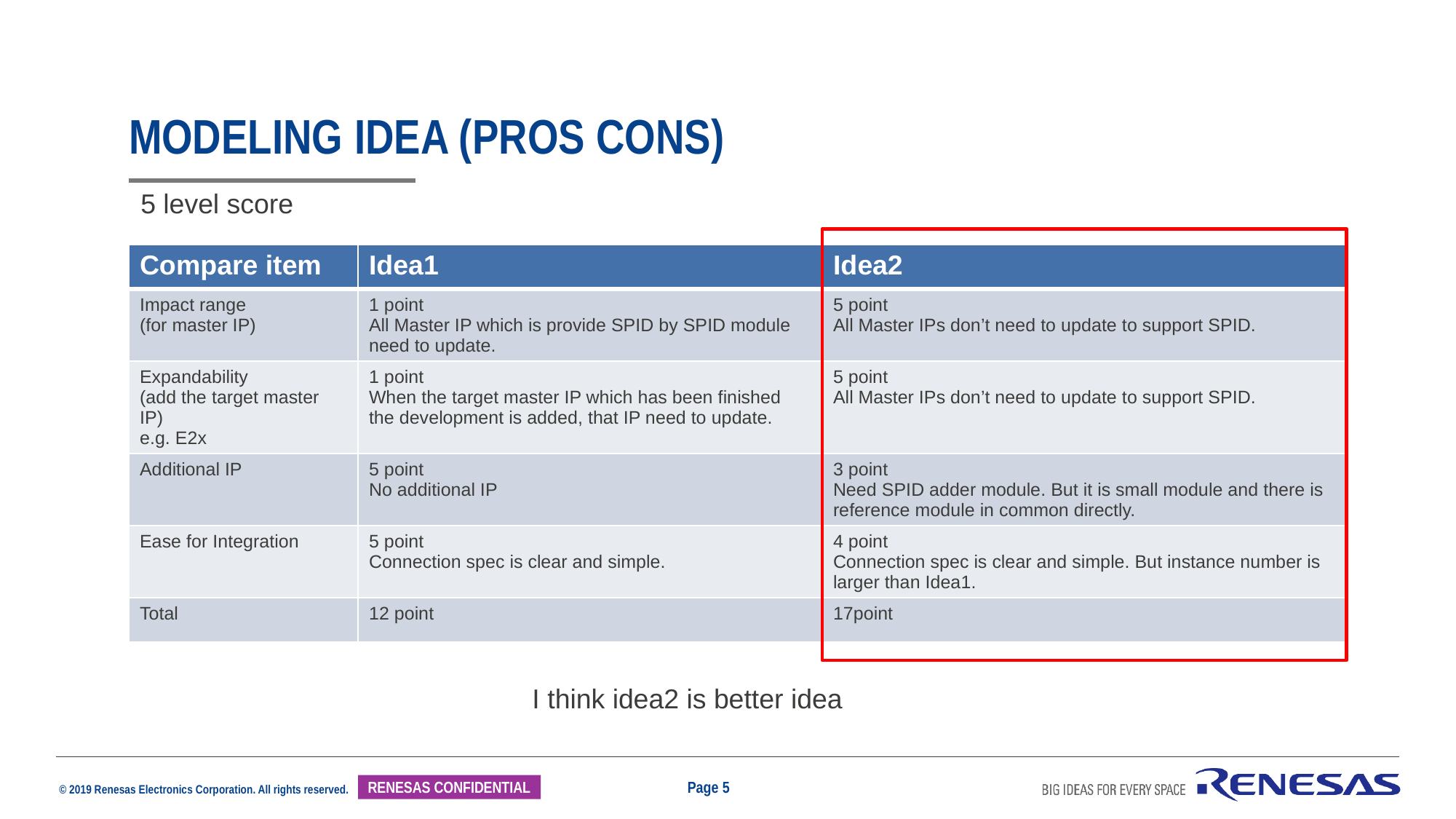

# modeling idea (pros cons)
5 level score

| Compare item | Idea1 | Idea2 |
| --- | --- | --- |
| Impact range (for master IP) | 1 point All Master IP which is provide SPID by SPID module need to update. | 5 point All Master IPs don’t need to update to support SPID. |
| Expandability (add the target master IP) e.g. E2x | 1 point When the target master IP which has been finished the development is added, that IP need to update. | 5 point All Master IPs don’t need to update to support SPID. |
| Additional IP | 5 point No additional IP | 3 point Need SPID adder module. But it is small module and there is reference module in common directly. |
| Ease for Integration | 5 point Connection spec is clear and simple. | 4 point Connection spec is clear and simple. But instance number is larger than Idea1. |
| Total | 12 point | 17point |
I think idea2 is better idea
Page 5